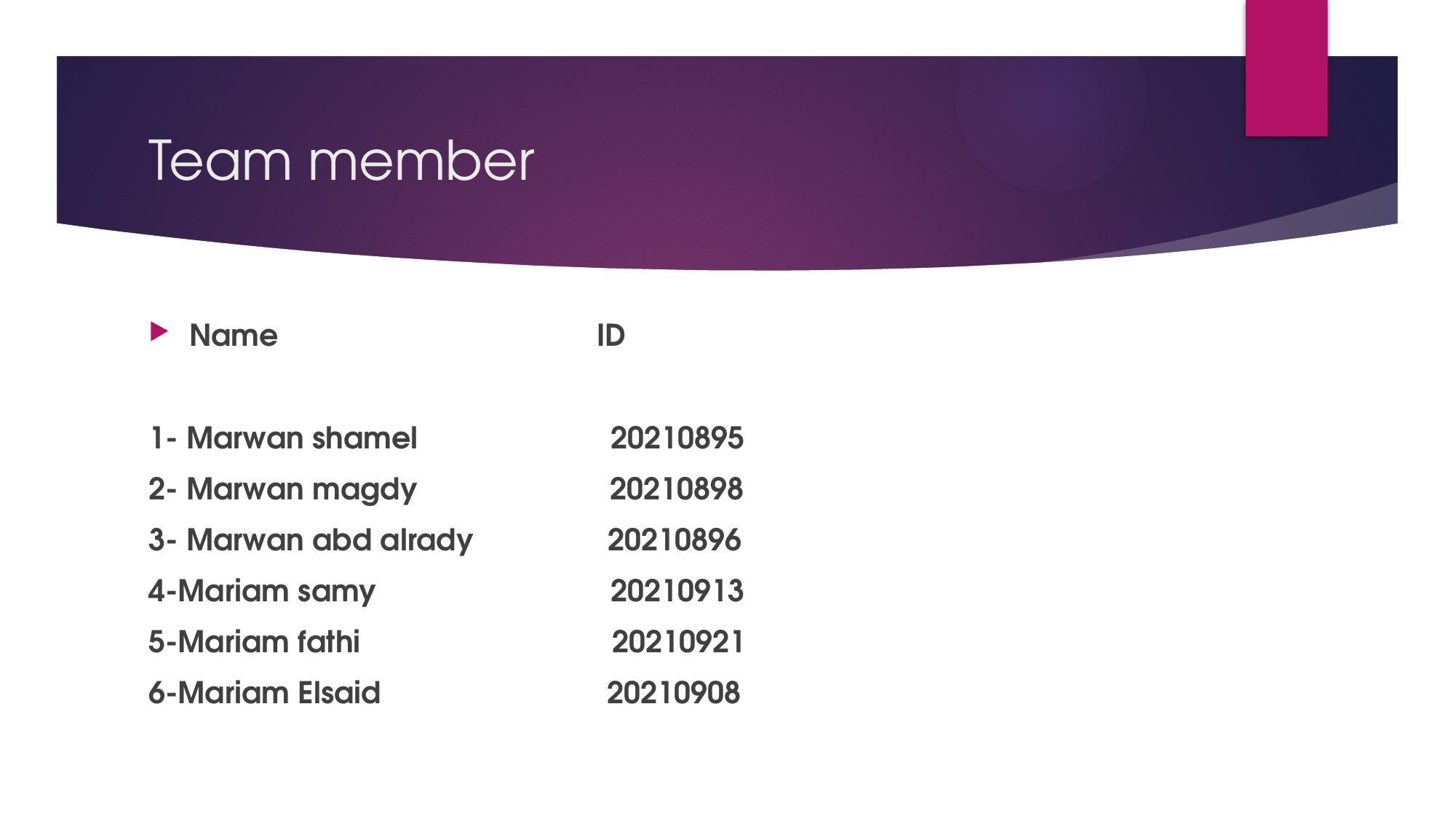

# Team member
Name                                      ID

1- Marwan shamel                       20210895
2- Marwan magdy                       20210898
3- Marwan abd alrady                20210896
4-Mariam samy                            20210913
5-Mariam fathi                              20210921
6-Mariam Elsaid                           20210908